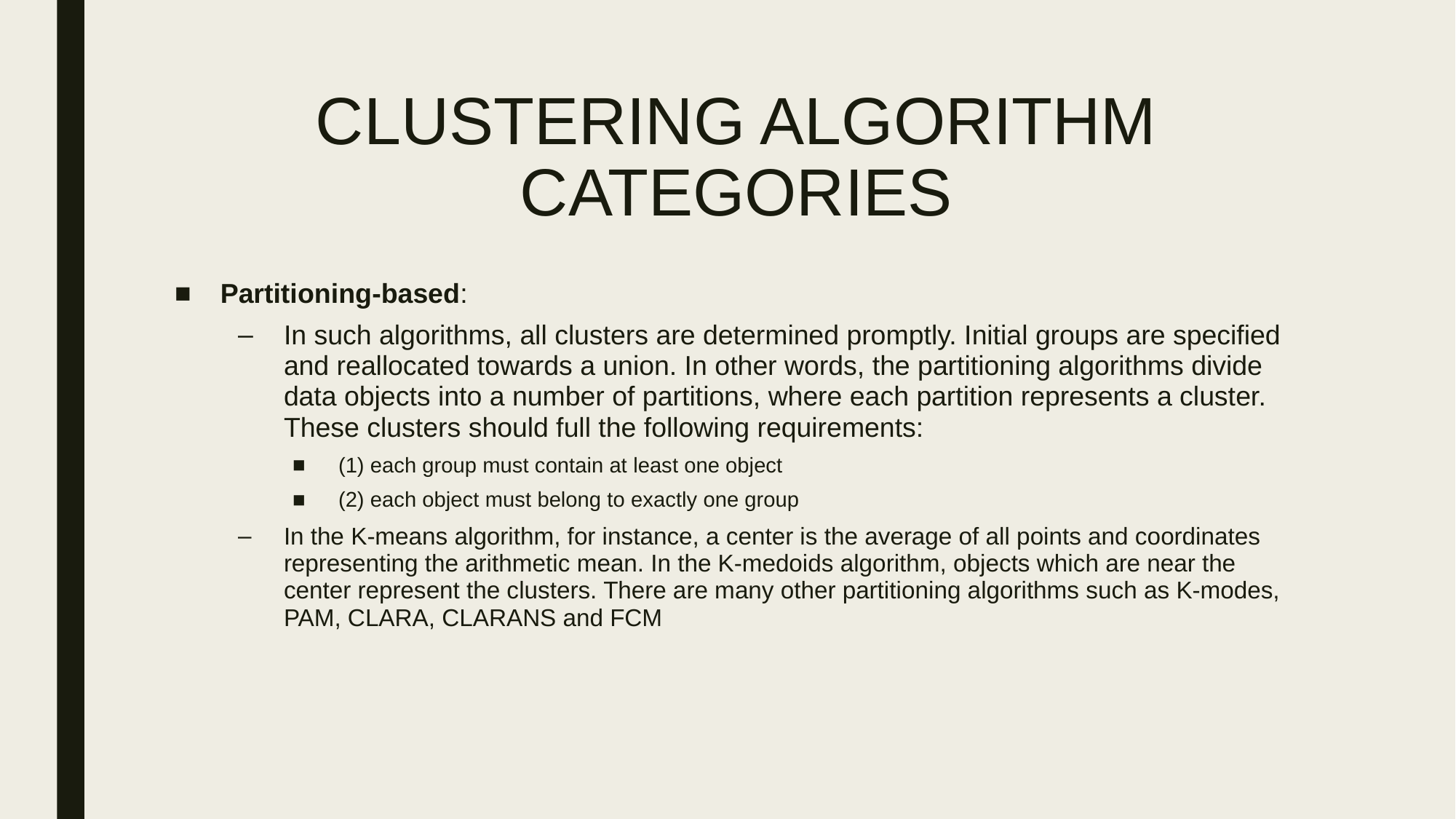

# CLUSTERING ALGORITHM CATEGORIES
Partitioning-based:
In such algorithms, all clusters are determined promptly. Initial groups are specified and reallocated towards a union. In other words, the partitioning algorithms divide data objects into a number of partitions, where each partition represents a cluster. These clusters should full the following requirements:
(1) each group must contain at least one object
(2) each object must belong to exactly one group
In the K-means algorithm, for instance, a center is the average of all points and coordinates representing the arithmetic mean. In the K-medoids algorithm, objects which are near the center represent the clusters. There are many other partitioning algorithms such as K-modes, PAM, CLARA, CLARANS and FCM